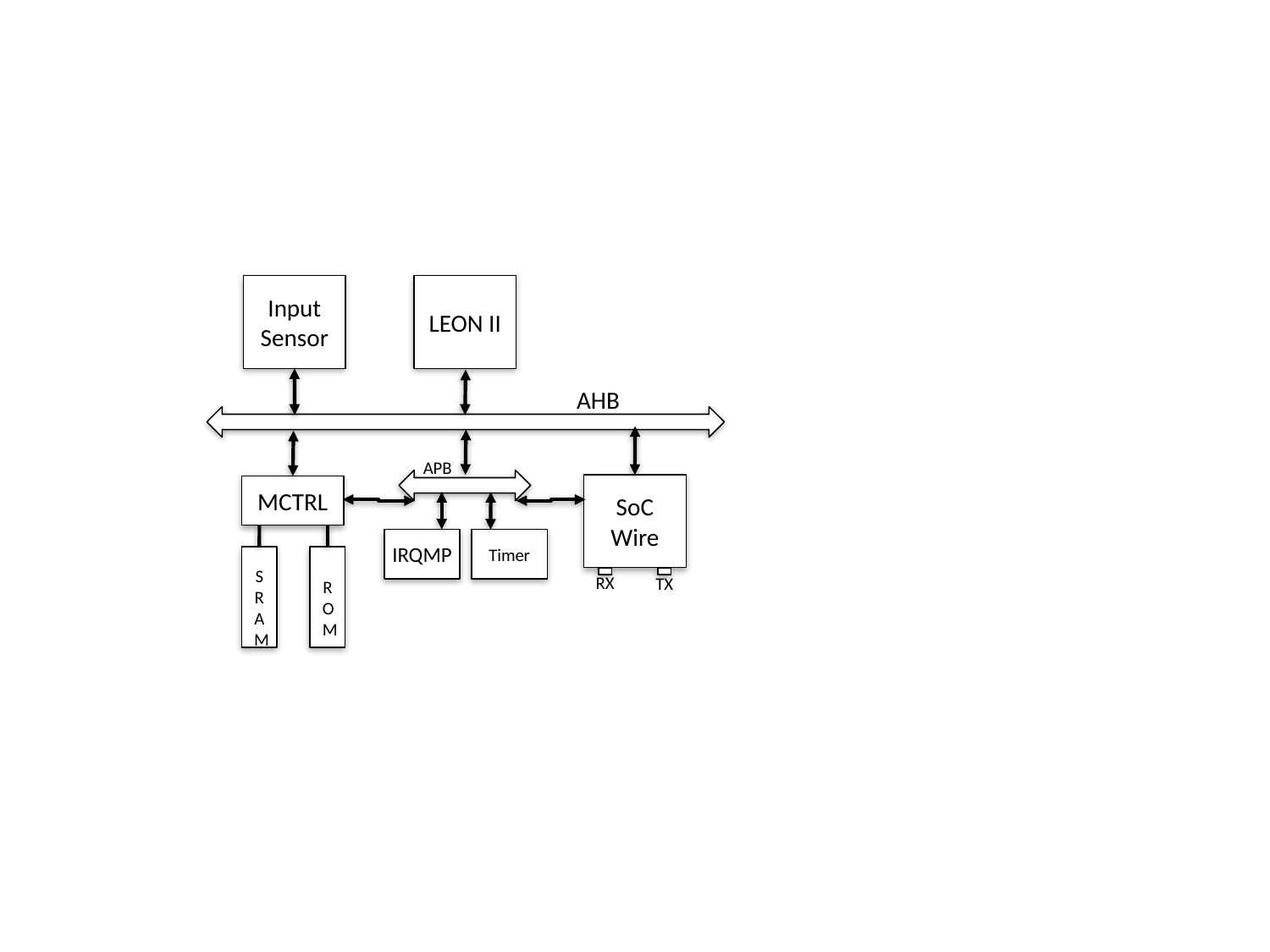

Input Sensor
LEON II
AHB

APB

SoC
Wire
MCTRL
IRQMP
Timer
 SRAM
 ROM
RX
TX